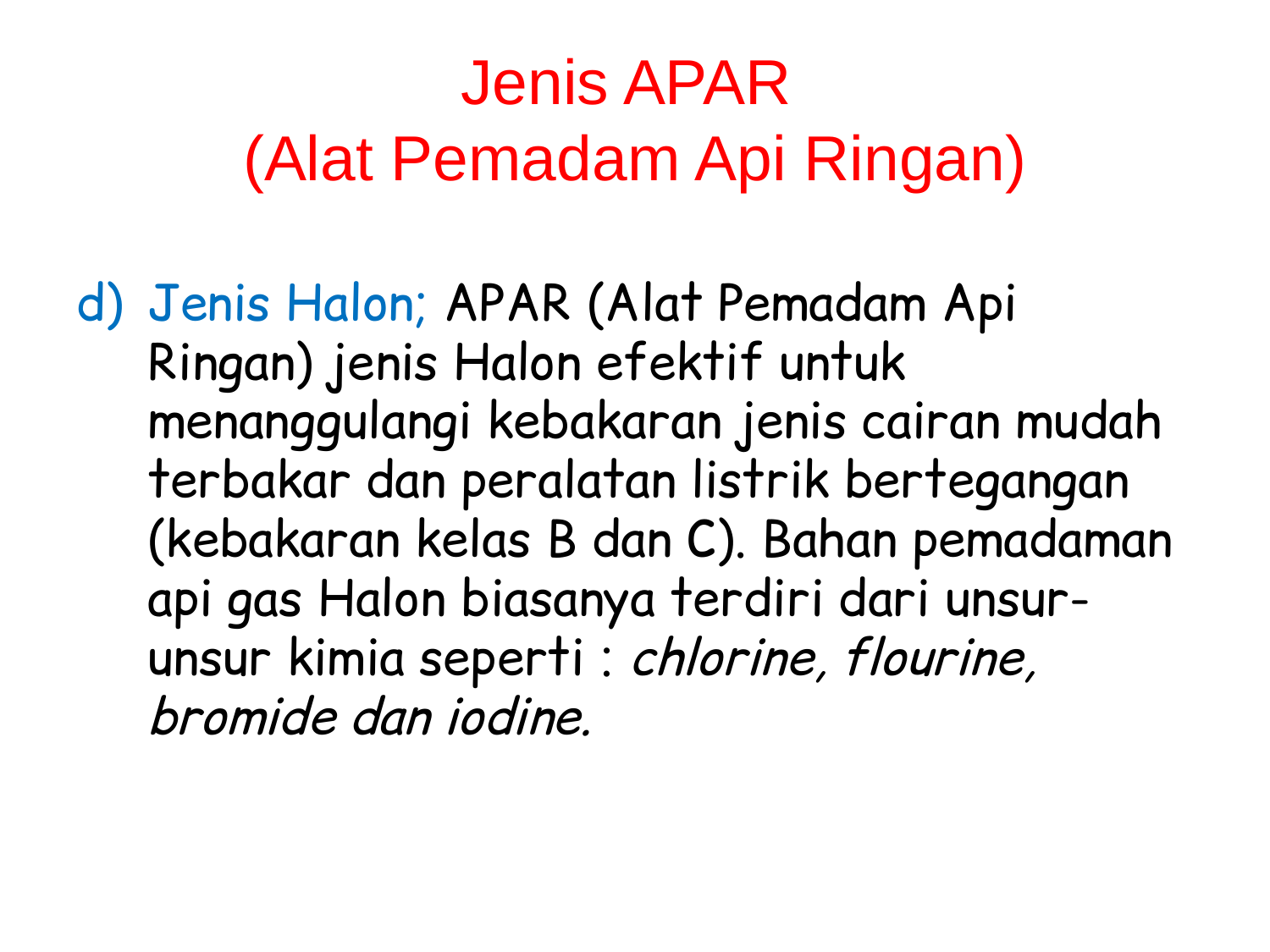

# Jenis APAR (Alat Pemadam Api Ringan)
Jenis Halon; APAR (Alat Pemadam Api Ringan) jenis Halon efektif untuk menanggulangi kebakaran jenis cairan mudah terbakar dan peralatan listrik bertegangan (kebakaran kelas B dan C). Bahan pemadaman api gas Halon biasanya terdiri dari unsur-unsur kimia seperti : chlorine, flourine, bromide dan iodine.